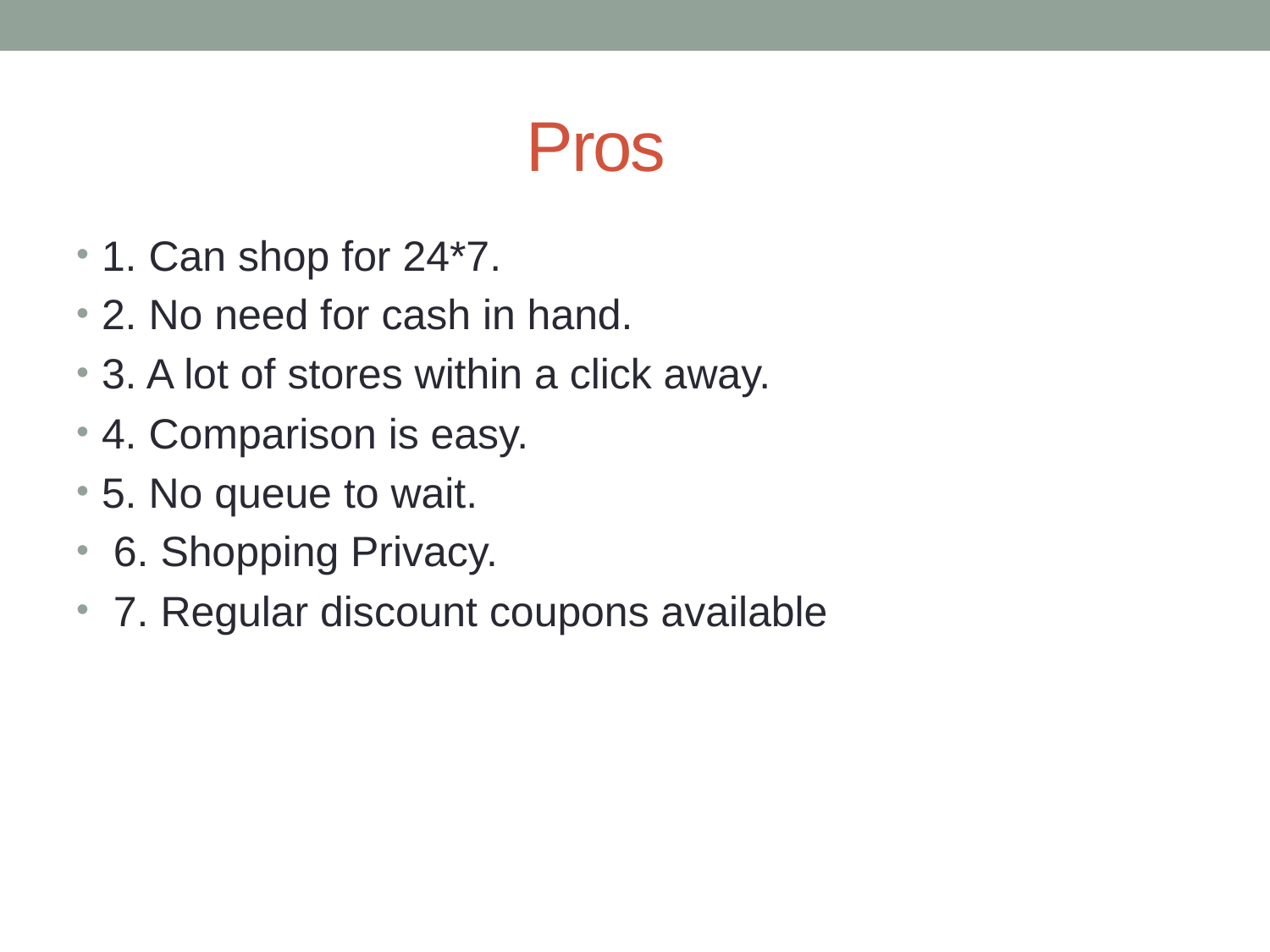

# Pros
1. Can shop for 24*7.
2. No need for cash in hand.
3. A lot of stores within a click away.
4. Comparison is easy.
5. No queue to wait.
 6. Shopping Privacy.
 7. Regular discount coupons available